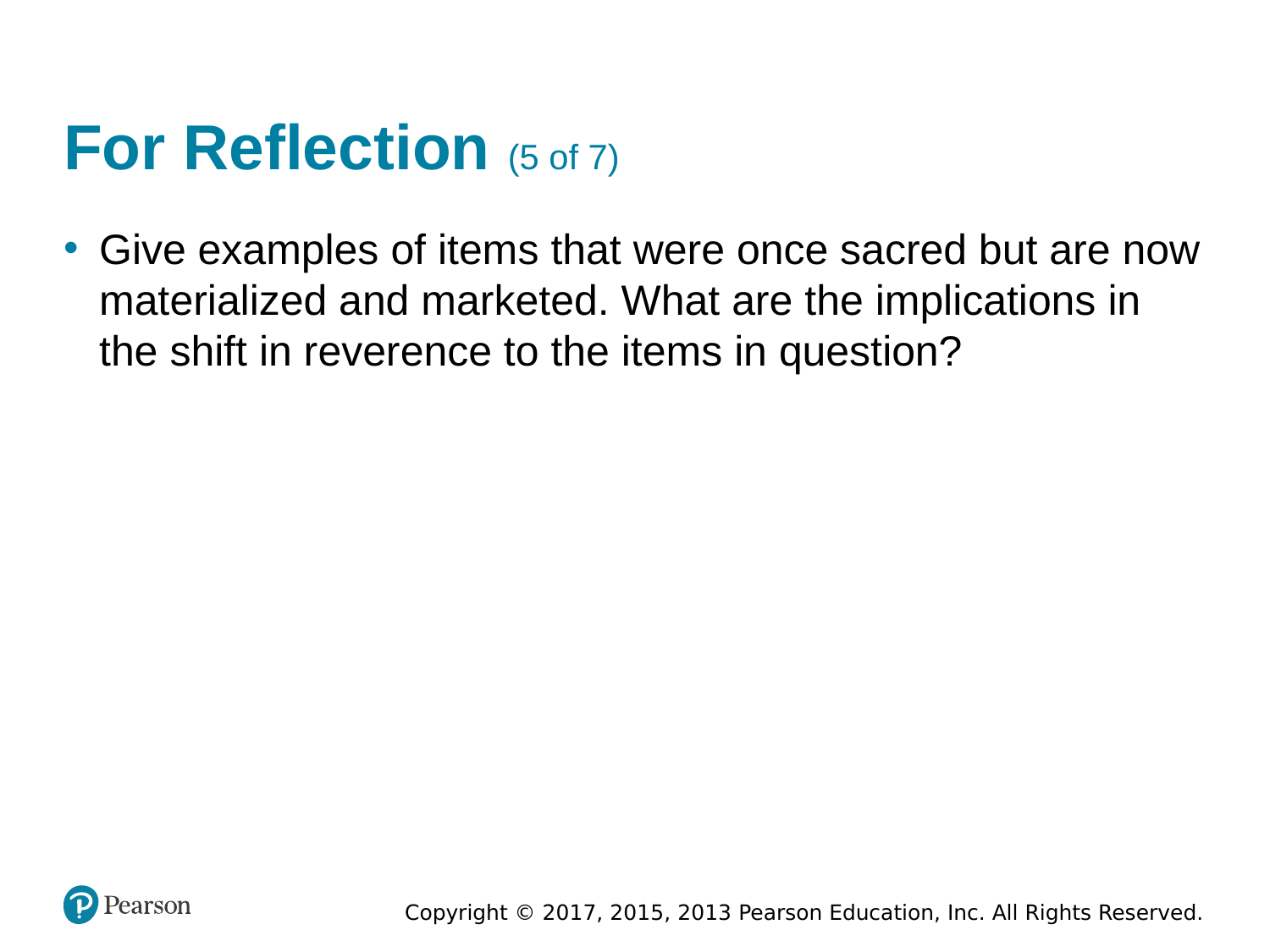

# For Reflection (5 of 7)
Give examples of items that were once sacred but are now materialized and marketed. What are the implications in the shift in reverence to the items in question?